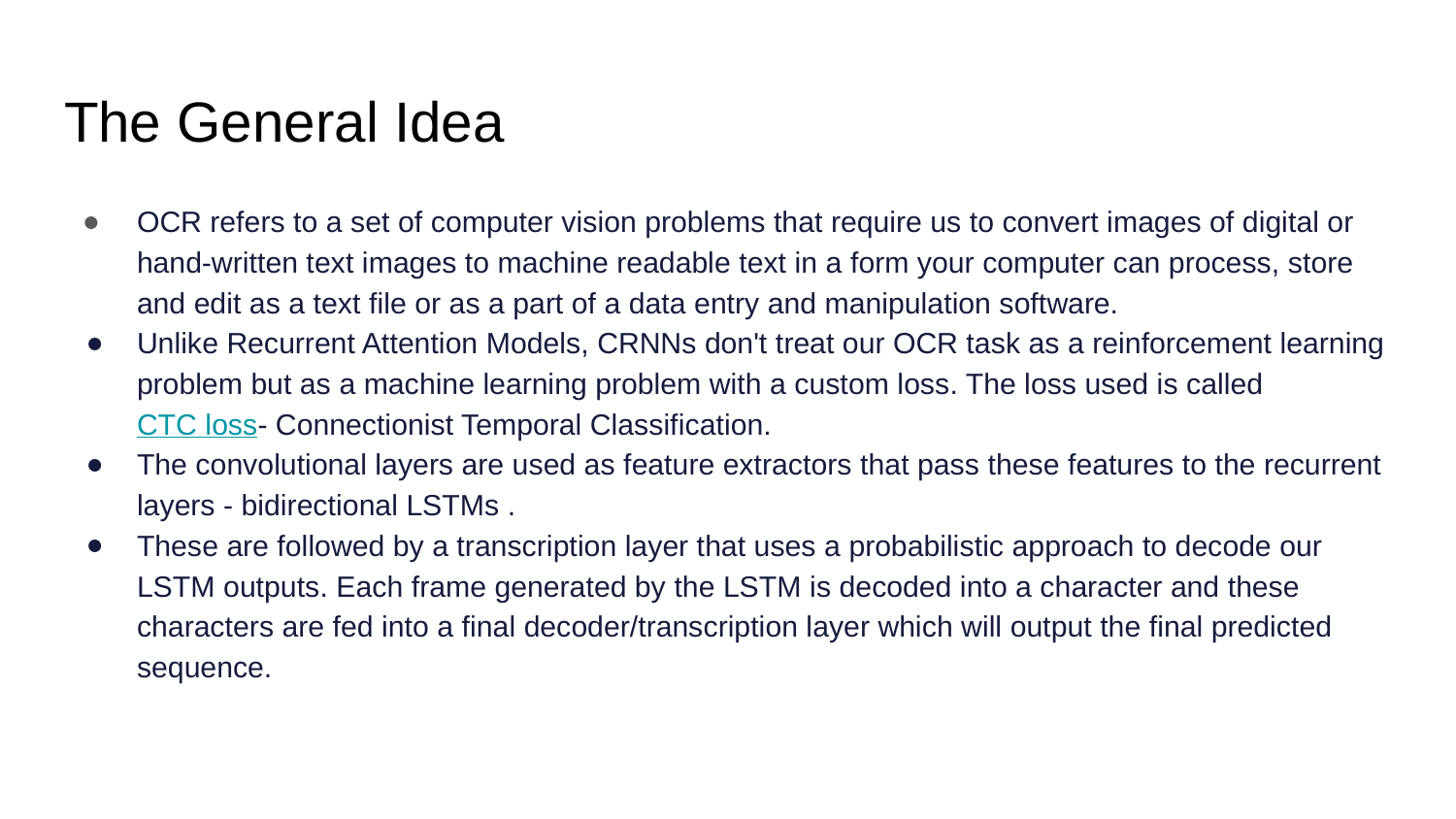

# The General Idea
OCR refers to a set of computer vision problems that require us to convert images of digital or hand-written text images to machine readable text in a form your computer can process, store and edit as a text file or as a part of a data entry and manipulation software.
Unlike Recurrent Attention Models, CRNNs don't treat our OCR task as a reinforcement learning problem but as a machine learning problem with a custom loss. The loss used is called CTC loss- Connectionist Temporal Classification.
The convolutional layers are used as feature extractors that pass these features to the recurrent layers - bidirectional LSTMs .
These are followed by a transcription layer that uses a probabilistic approach to decode our LSTM outputs. Each frame generated by the LSTM is decoded into a character and these characters are fed into a final decoder/transcription layer which will output the final predicted sequence.